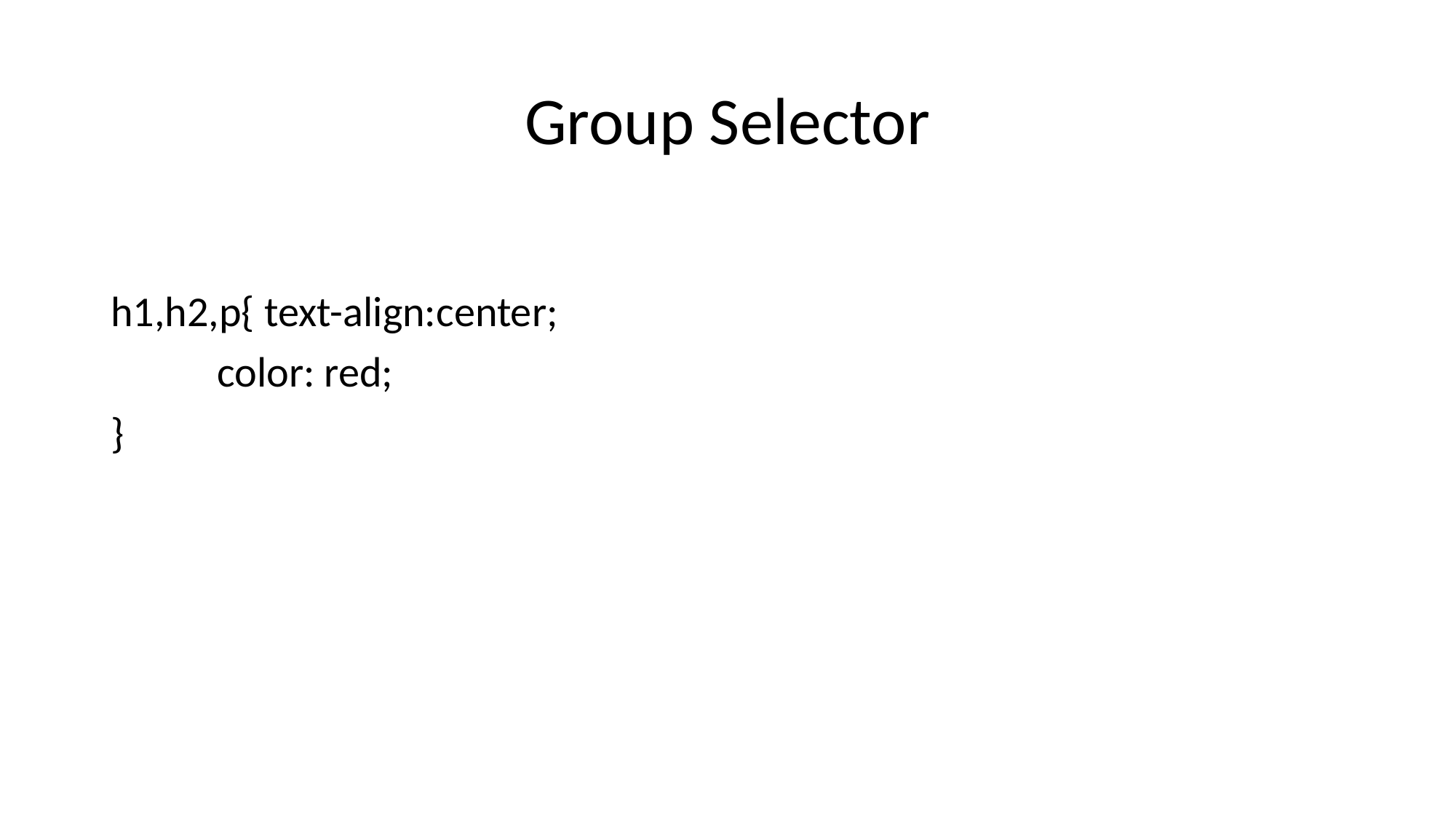

# Group Selector

h1,h2,p{ text-align:center;
           color: red;
}